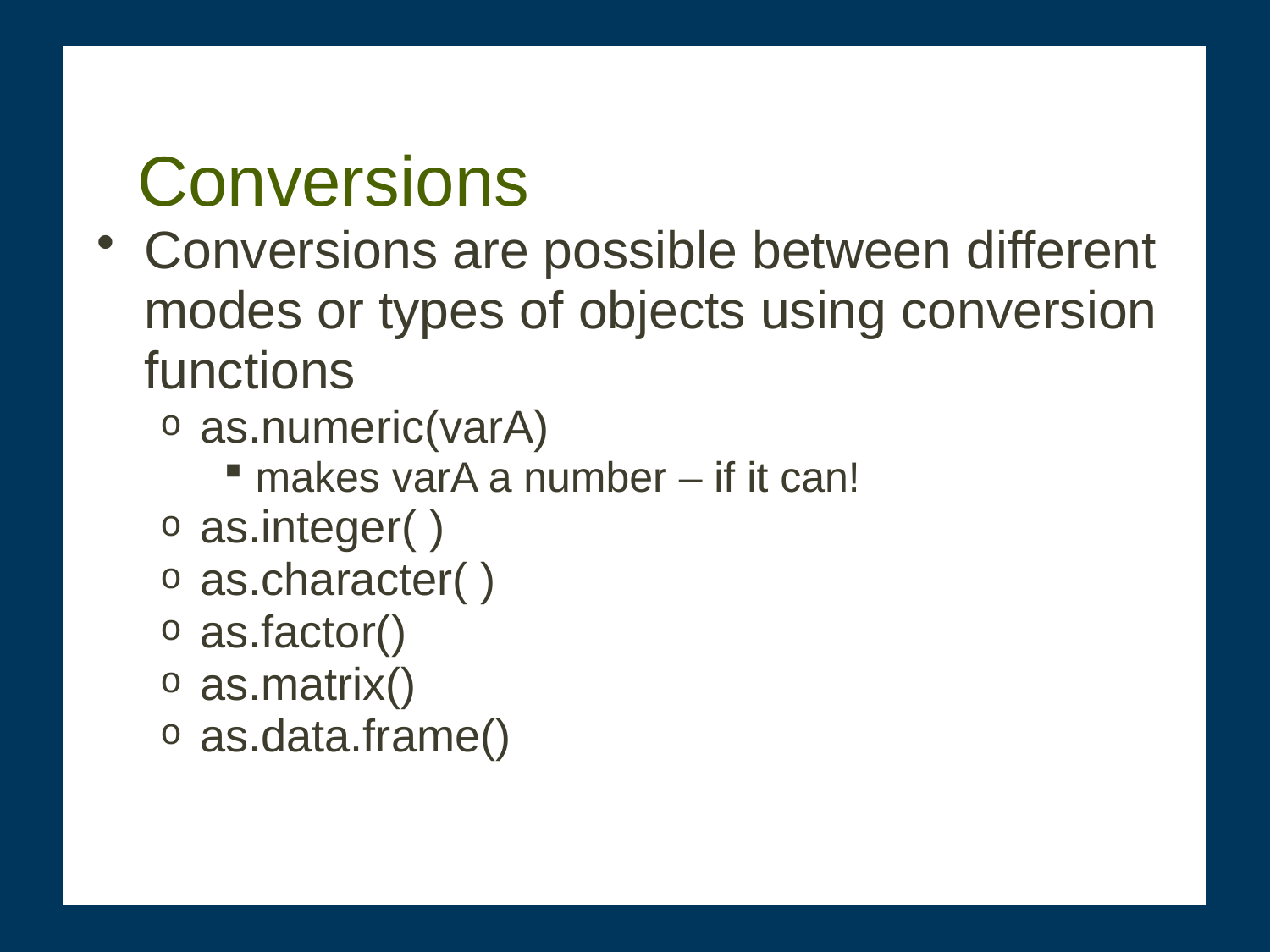

# Conversions
Conversions are possible between different modes or types of objects using conversion functions
as.numeric(varA)
makes varA a number – if it can!
as.integer( )
as.character( )
as.factor()
as.matrix()
as.data.frame()